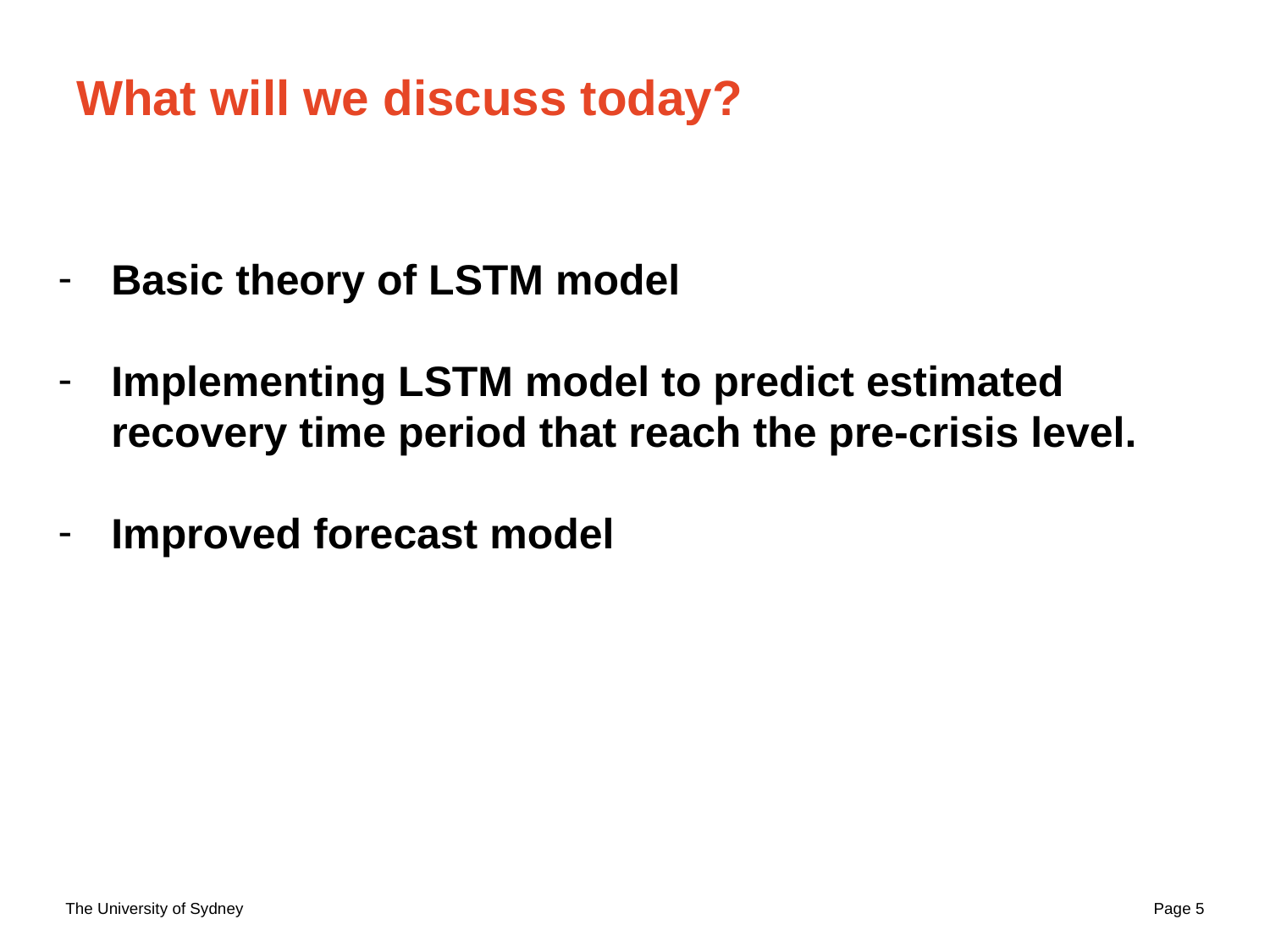

# What will we discuss today?

Basic theory of LSTM model

Implementing LSTM model to predict estimated recovery time period that reach the pre-crisis level.

Improved forecast model